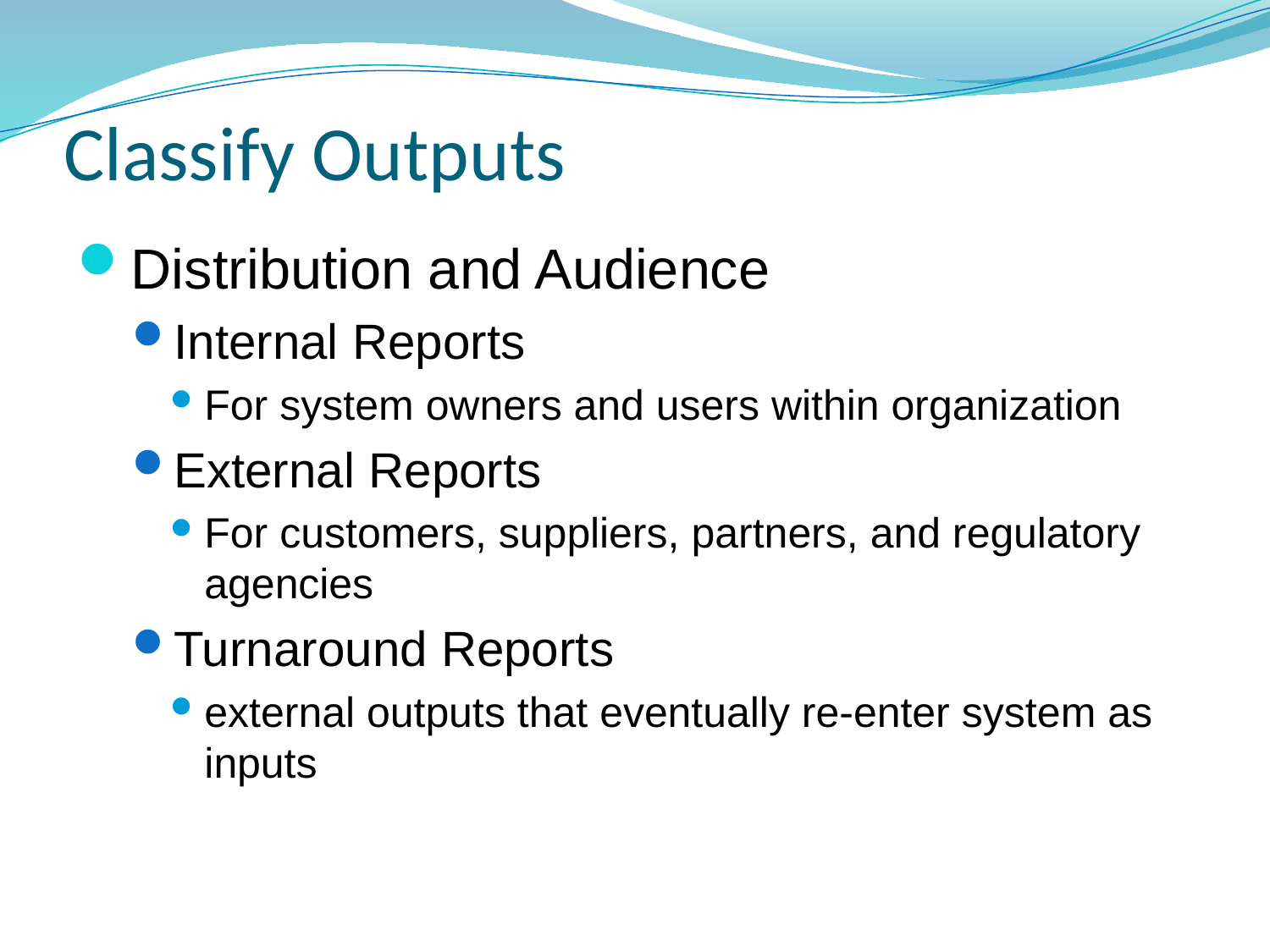

# Classify Outputs
Distribution and Audience
Internal Reports
For system owners and users within organization
External Reports
For customers, suppliers, partners, and regulatory agencies
Turnaround Reports
external outputs that eventually re-enter system as inputs